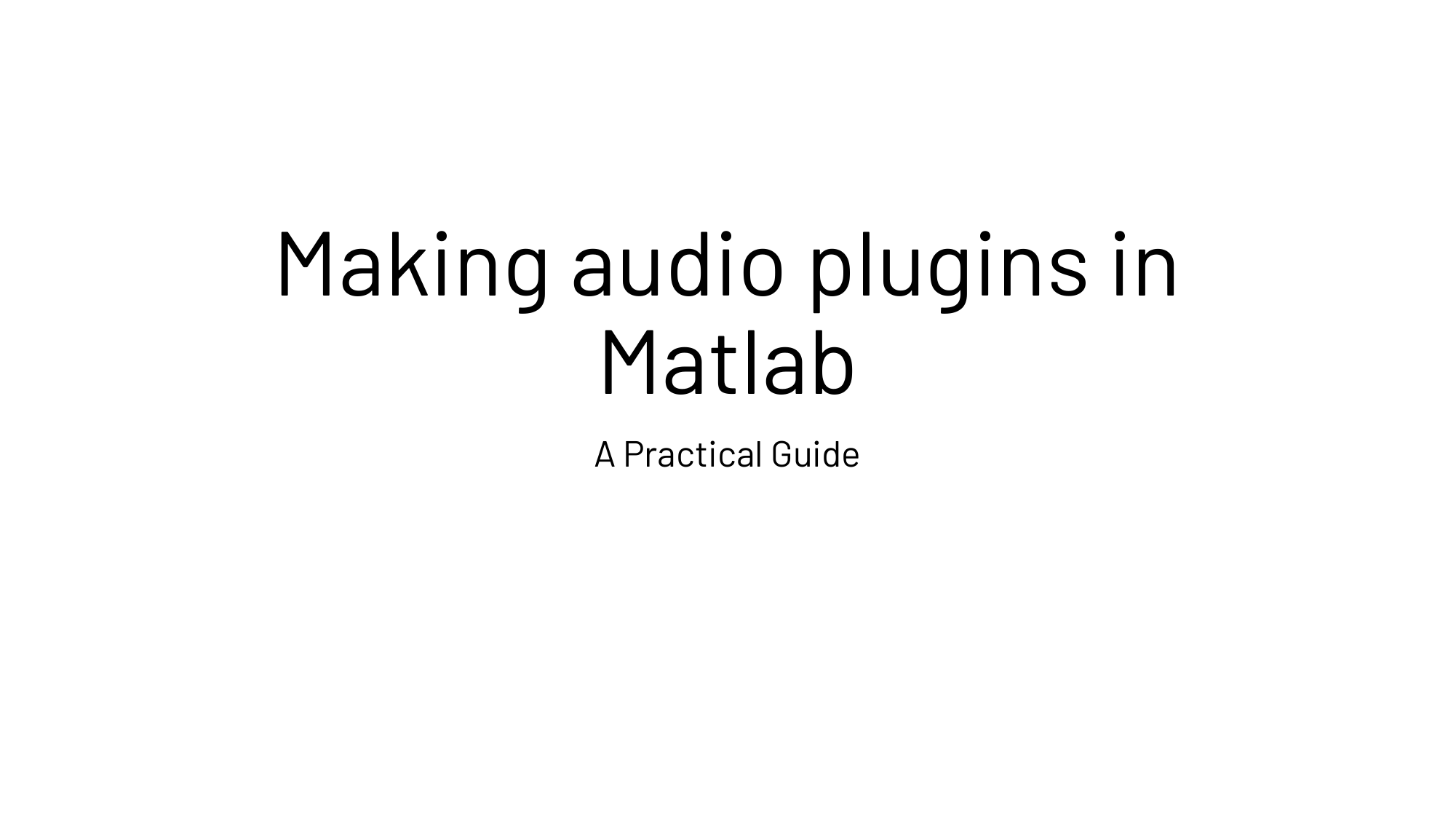

# Making audio plugins in Matlab
A Practical Guide